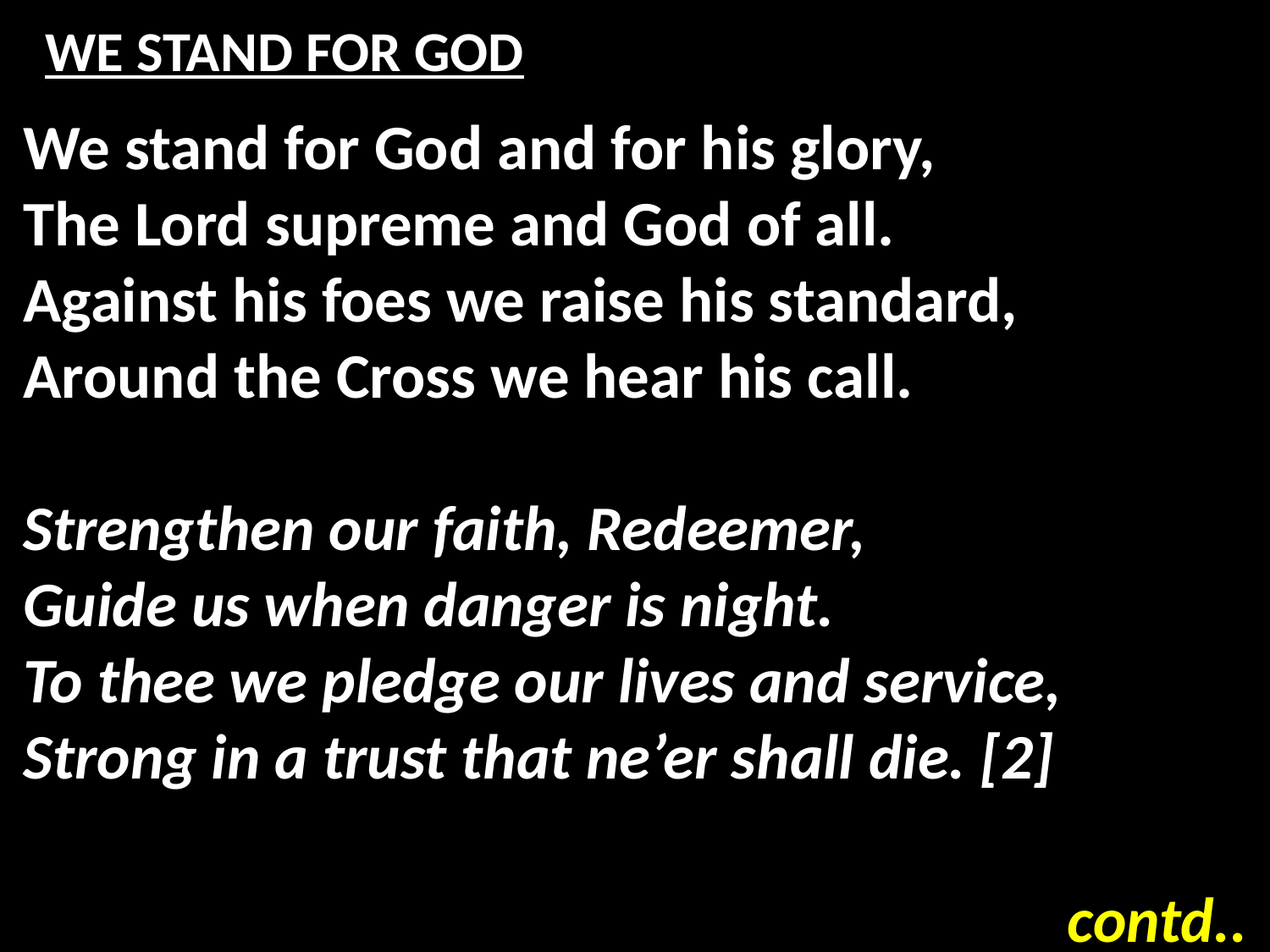

# WE STAND FOR GOD
We stand for God and for his glory,
The Lord supreme and God of all.
Against his foes we raise his standard,
Around the Cross we hear his call.

Strengthen our faith, Redeemer,
Guide us when danger is night.
To thee we pledge our lives and service,
Strong in a trust that ne’er shall die. [2]
contd..